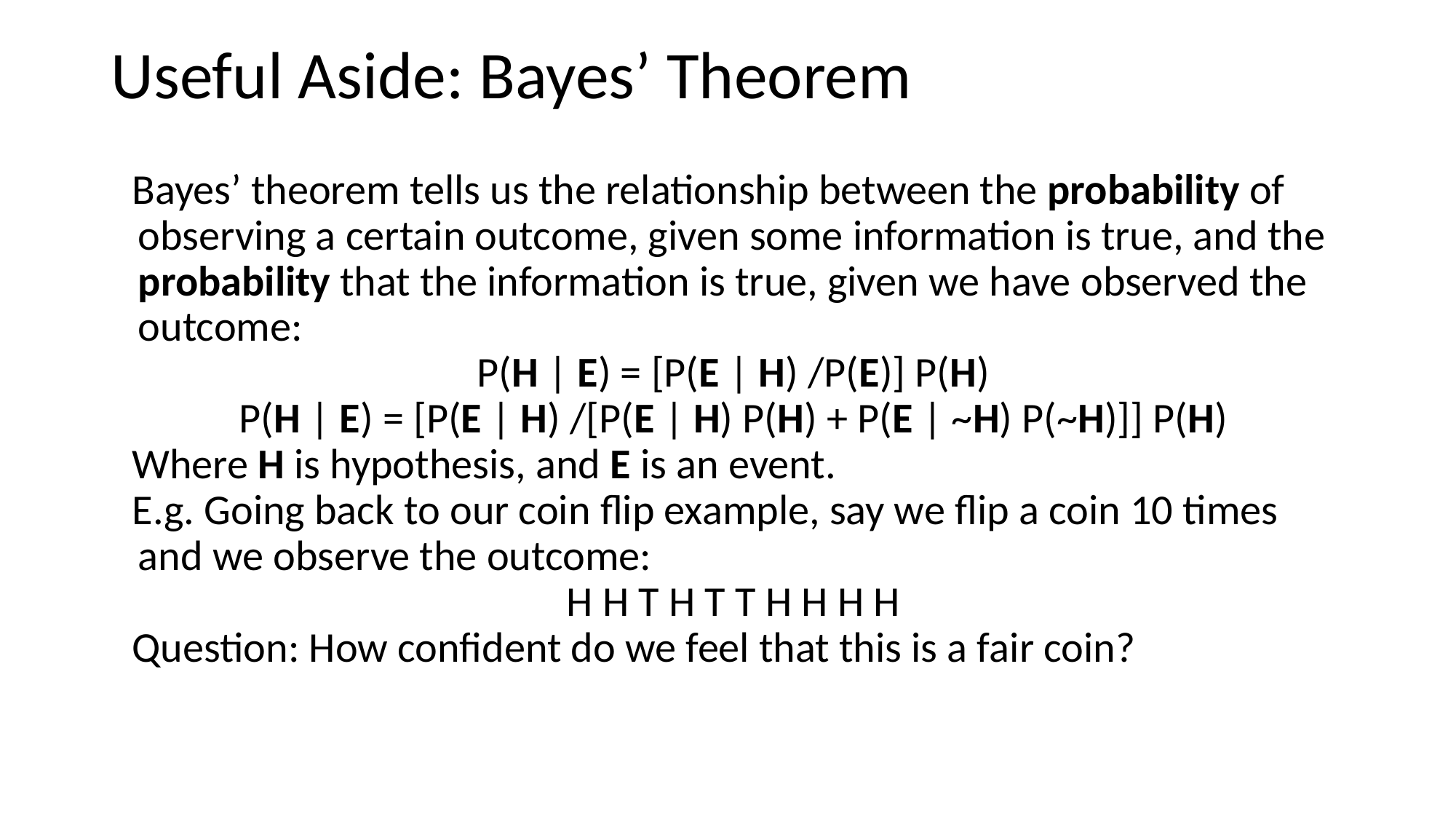

# Useful Aside: Bayes’ Theorem
Bayes’ theorem tells us the relationship between the probability of observing a certain outcome, given some information is true, and the probability that the information is true, given we have observed the outcome:
P(H | E) = [P(E | H) /P(E)] P(H)
P(H | E) = [P(E | H) /[P(E | H) P(H) + P(E | ~H) P(~H)]] P(H)
Where H is hypothesis, and E is an event.
E.g. Going back to our coin flip example, say we flip a coin 10 times and we observe the outcome:
H H T H T T H H H H
Question: How confident do we feel that this is a fair coin?